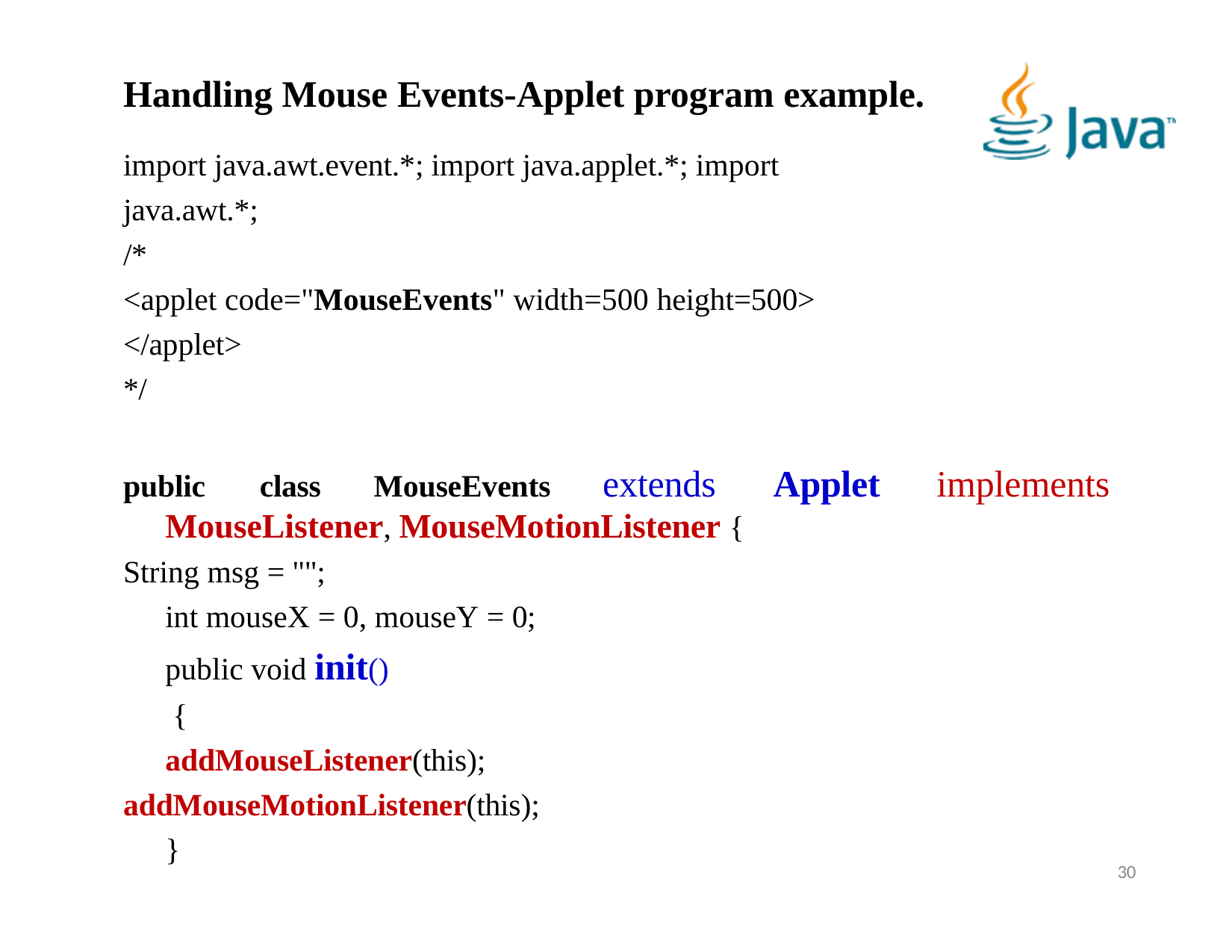

# Handling Mouse Events-Applet program example.
import java.awt.event.*; import java.applet.*; import java.awt.*;
/*
<applet code="MouseEvents" width=500 height=500>
</applet>
*/
extends	Applet	implements
public	class	MouseEvents
MouseListener, MouseMotionListener { String msg = "";
int mouseX = 0, mouseY = 0;
public void init()
{
addMouseListener(this); addMouseMotionListener(this);
}
30